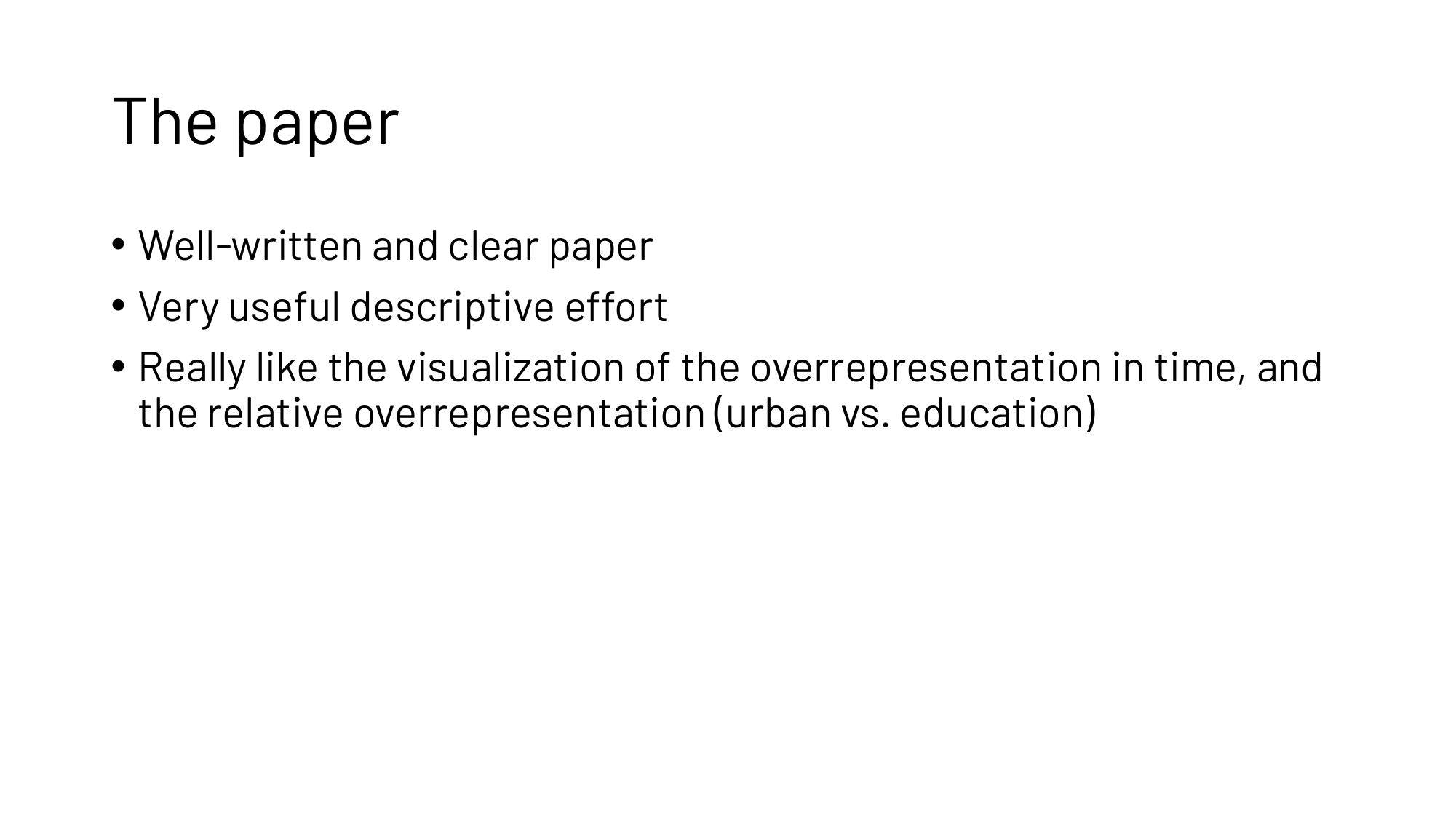

# The paper
Well-written and clear paper
Very useful descriptive effort
Really like the visualization of the overrepresentation in time, and the relative overrepresentation (urban vs. education)